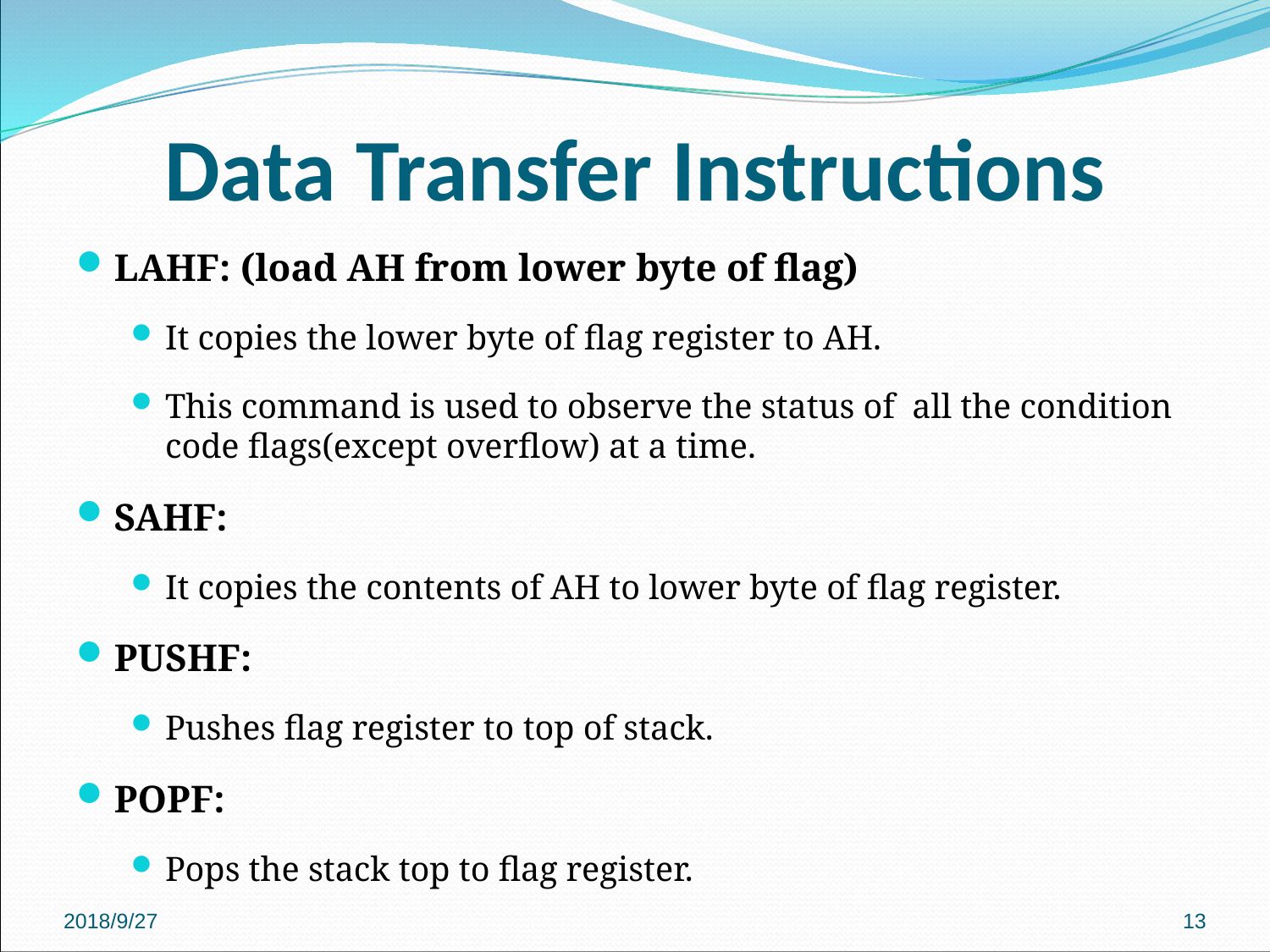

# Data Transfer Instructions
LAHF: (load AH from lower byte of flag)
It copies the lower byte of flag register to AH.
This command is used to observe the status of  all the condition code flags(except overflow) at a time.
SAHF:
It copies the contents of AH to lower byte of flag register.
PUSHF:
Pushes flag register to top of stack.
POPF:
Pops the stack top to flag register.
2018/9/27
13